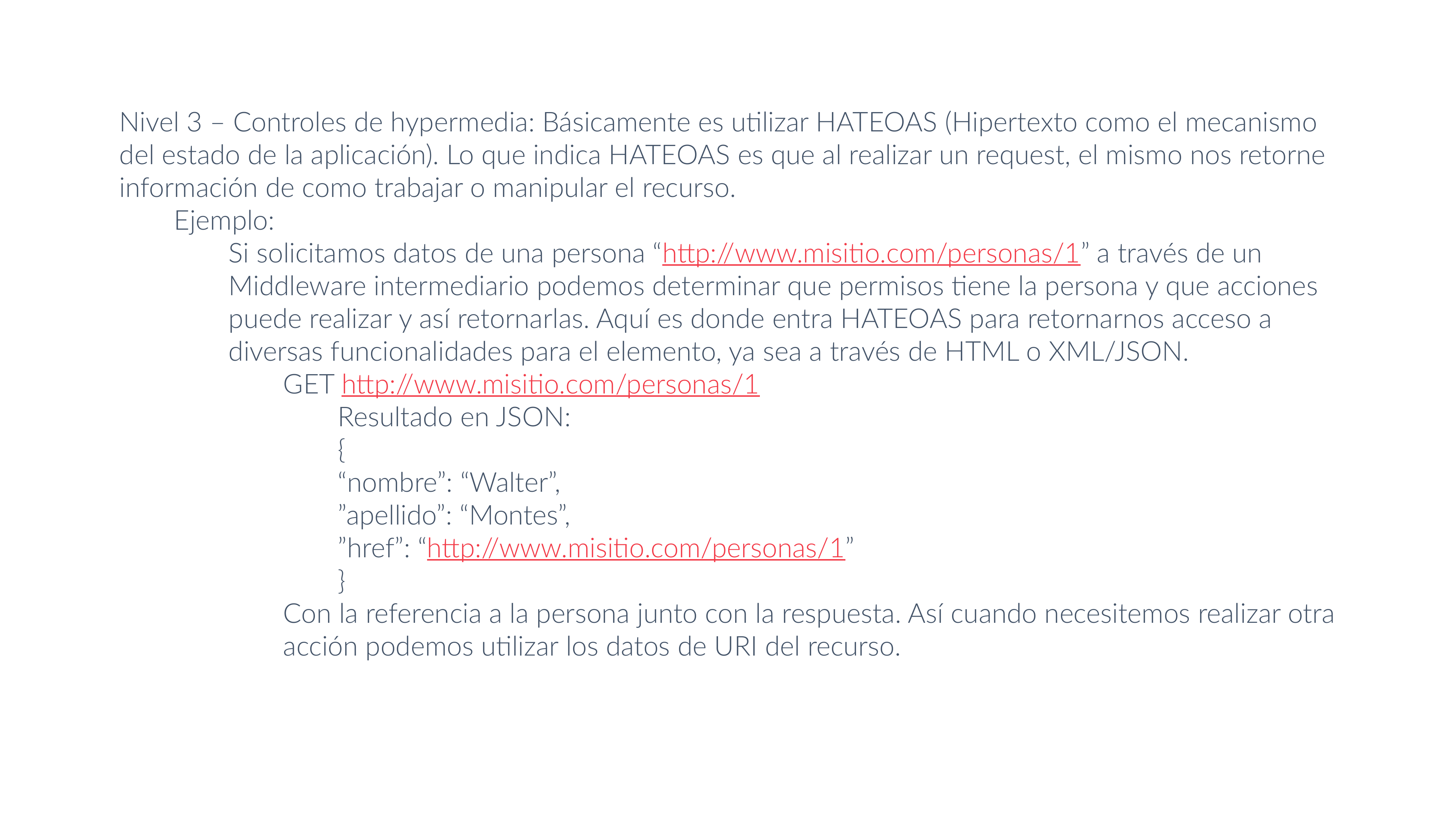

Nivel 3 – Controles de hypermedia: Básicamente es utilizar HATEOAS (Hipertexto como el mecanismo del estado de la aplicación). Lo que indica HATEOAS es que al realizar un request, el mismo nos retorne información de como trabajar o manipular el recurso.
Ejemplo:
Si solicitamos datos de una persona “http://www.misitio.com/personas/1” a través de un Middleware intermediario podemos determinar que permisos tiene la persona y que acciones puede realizar y así retornarlas. Aquí es donde entra HATEOAS para retornarnos acceso a diversas funcionalidades para el elemento, ya sea a través de HTML o XML/JSON.
GET http://www.misitio.com/personas/1
Resultado en JSON:
{
“nombre”: “Walter”,
”apellido”: “Montes”,
”href”: “http://www.misitio.com/personas/1”
}
Con la referencia a la persona junto con la respuesta. Así cuando necesitemos realizar otra acción podemos utilizar los datos de URI del recurso.